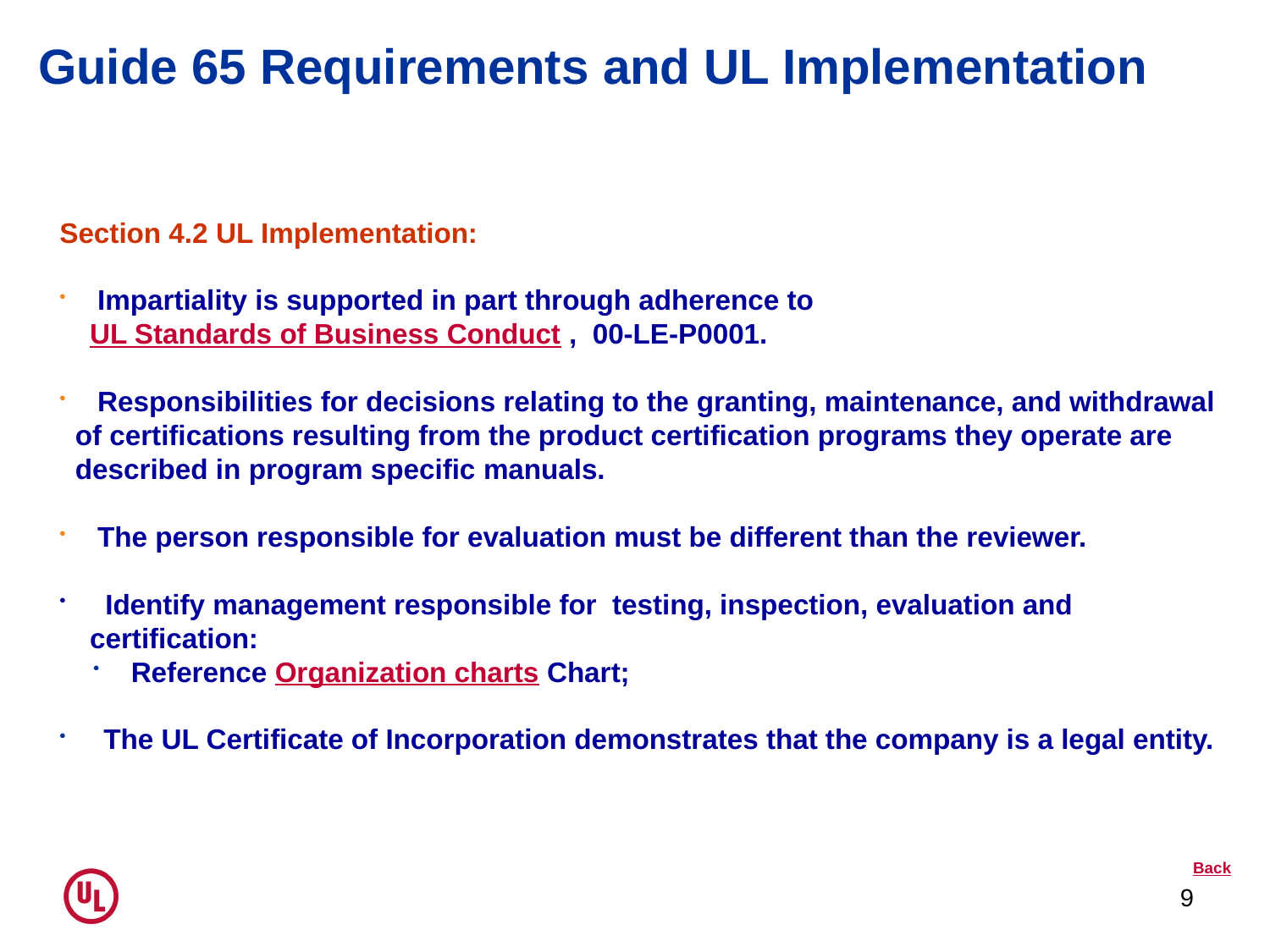

Guide 65 Requirements and UL Implementation

Section 4.2 UL Implementation:

 Impartiality is supported in part through adherence to UL Standards of Business Conduct ,  00-LE-P0001.

 Responsibilities for decisions relating to the granting, maintenance, and withdrawal
  of certifications resulting from the product certification programs they operate are
  described in program specific manuals.

 The person responsible for evaluation must be different than the reviewer.

  Identify management responsible for  testing, inspection, evaluation and certification:
 Reference Organization charts Chart;

  The UL Certificate of Incorporation demonstrates that the company is a legal entity.

 Back
9